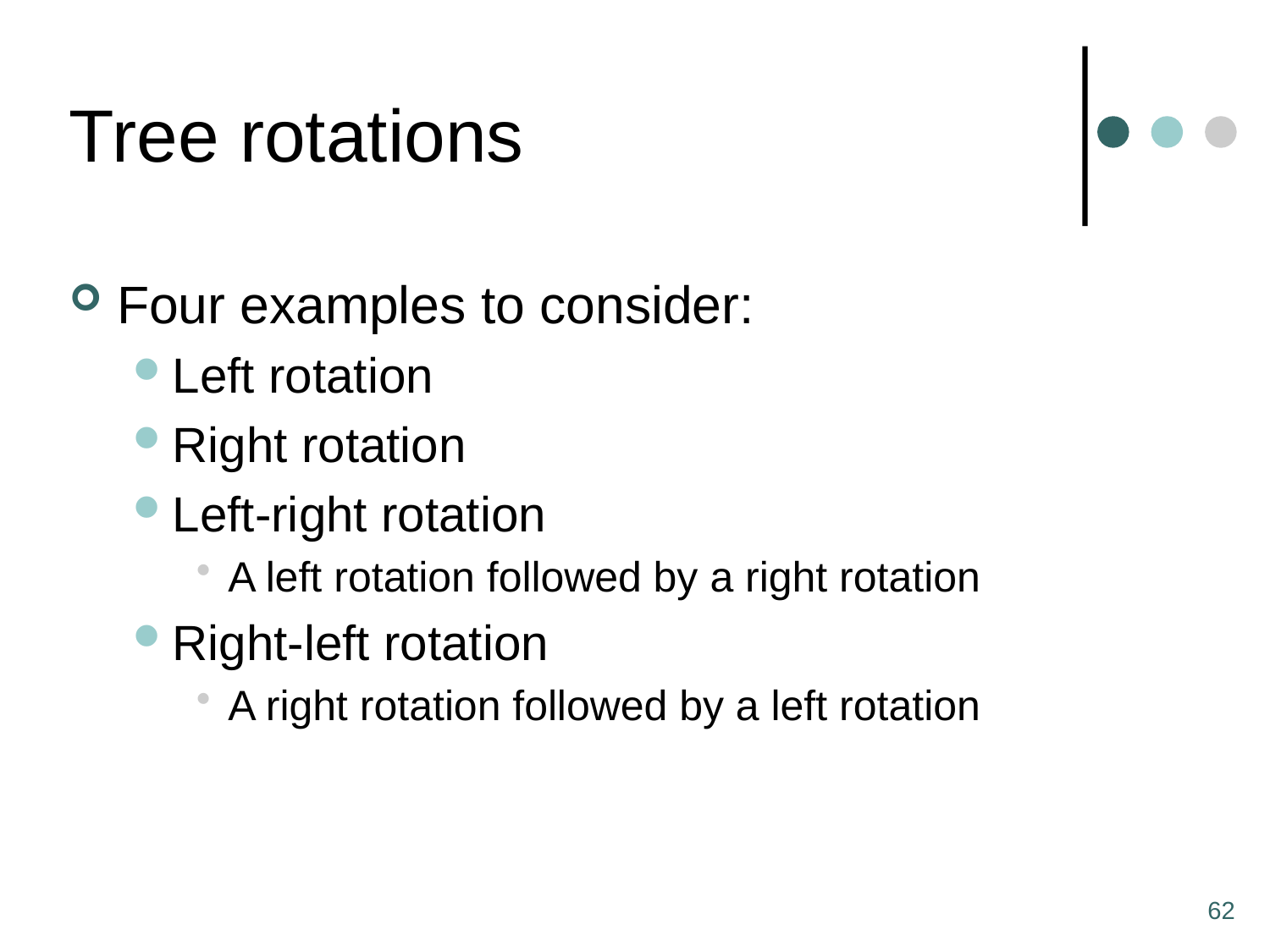

# Tree rotations
Four examples to consider:
Left rotation
Right rotation
Left-right rotation
A left rotation followed by a right rotation
Right-left rotation
A right rotation followed by a left rotation
62